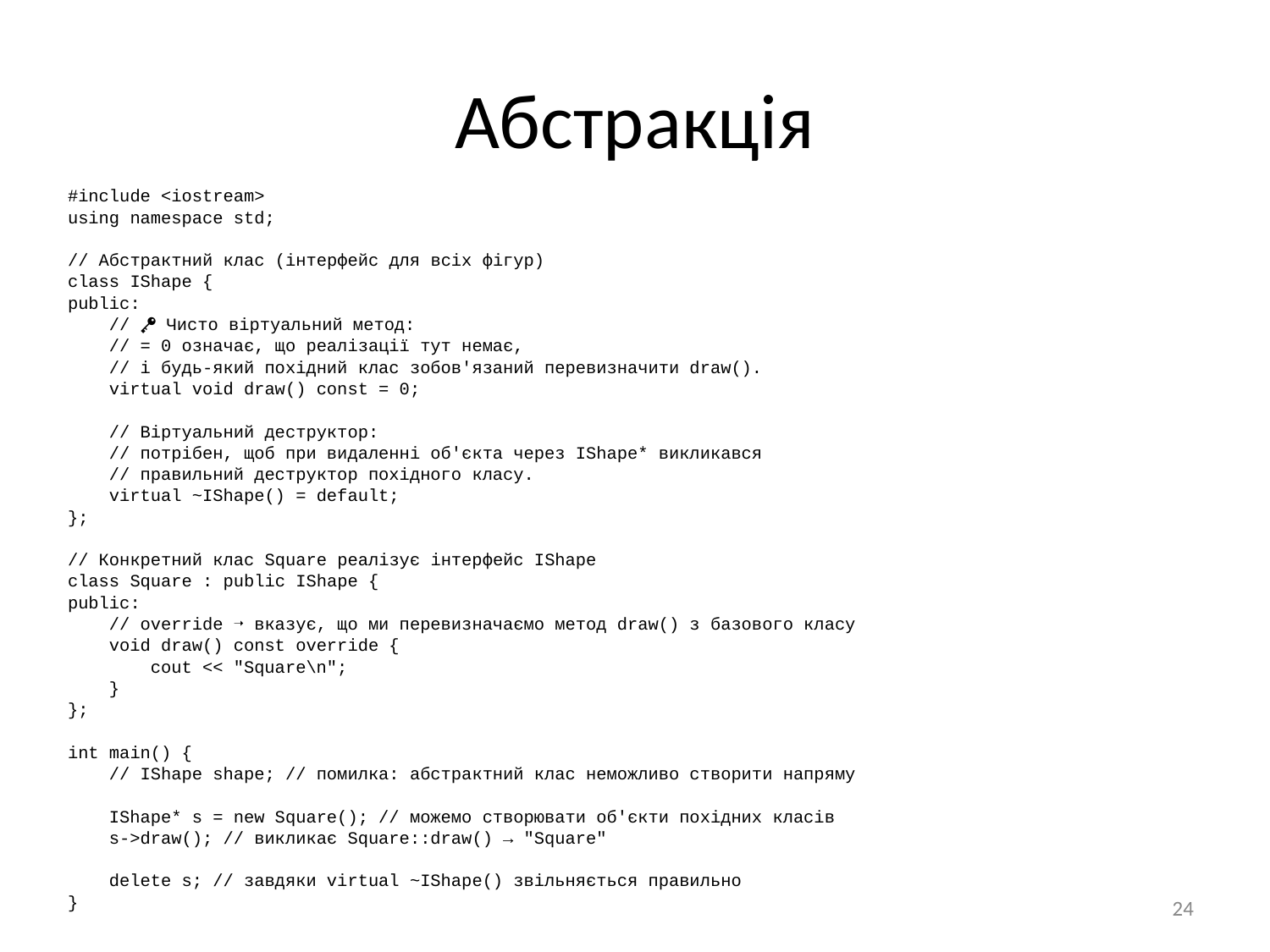

# Абстракція
#include <iostream>
using namespace std;

// Абстрактний клас (інтерфейс для всіх фігур)
class IShape {
public:
    // 🔑 Чисто віртуальний метод:
    // = 0 означає, що реалізації тут немає,
    // і будь-який похідний клас зобов'язаний перевизначити draw().
    virtual void draw() const = 0;

    // Віртуальний деструктор:
    // потрібен, щоб при видаленні об'єкта через IShape* викликався
    // правильний деструктор похідного класу.
    virtual ~IShape() = default;
};

// Конкретний клас Square реалізує інтерфейс IShape
class Square : public IShape {
public:
    // override ➝ вказує, що ми перевизначаємо метод draw() з базового класу
    void draw() const override {
        cout << "Square\n";
    }
};

int main() {
    // IShape shape; // помилка: абстрактний клас неможливо створити напряму

    IShape* s = new Square(); // можемо створювати об'єкти похідних класів
    s->draw(); // викликає Square::draw() → "Square"

    delete s; // завдяки virtual ~IShape() звільняється правильно
}

24